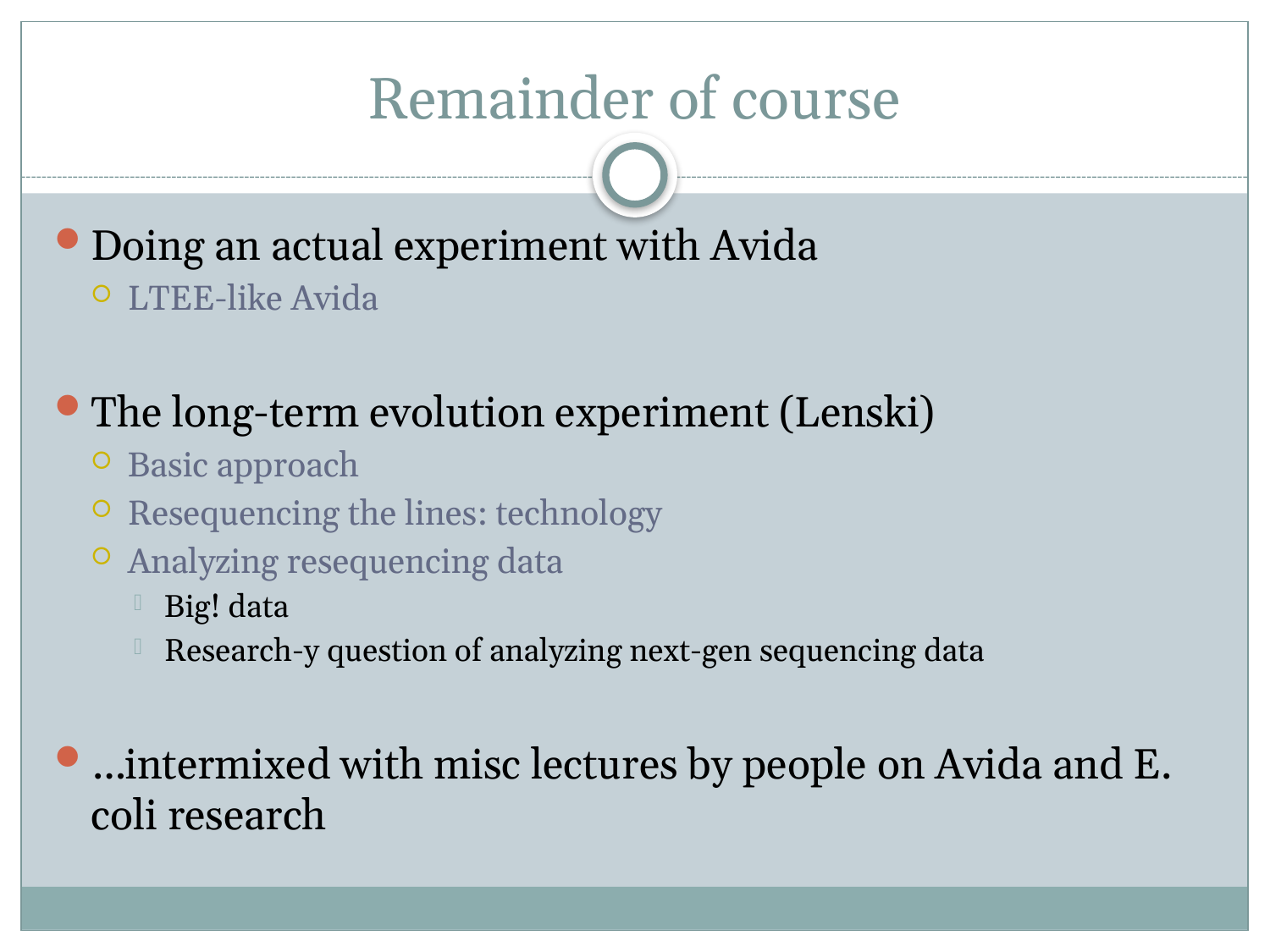

# Remainder of course
Doing an actual experiment with Avida
LTEE-like Avida

The long-term evolution experiment (Lenski)
Basic approach
Resequencing the lines: technology
Analyzing resequencing data
Big! data
Research-y question of analyzing next-gen sequencing data

…intermixed with misc lectures by people on Avida and E. coli research